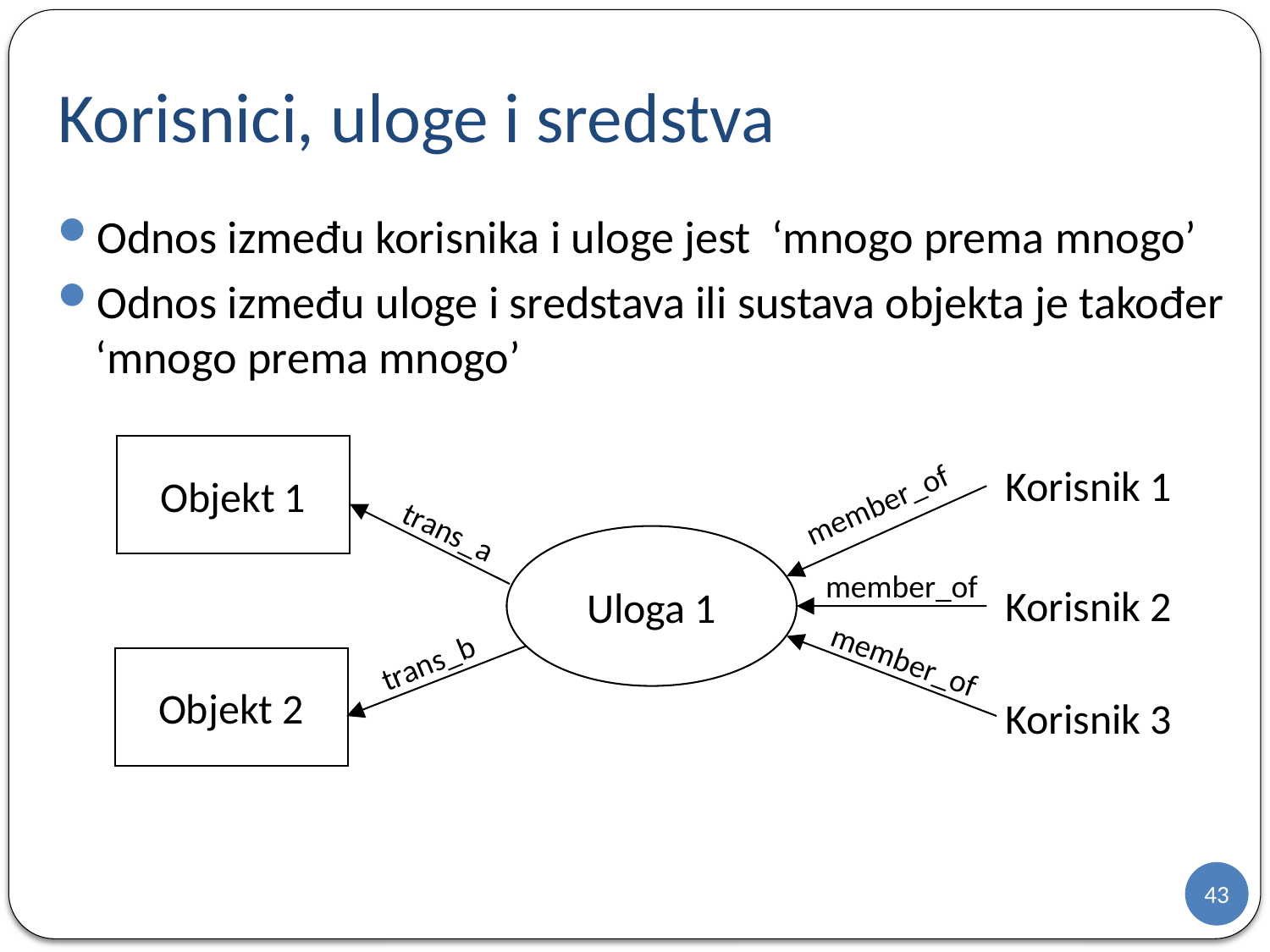

# Korisnici, uloge i sredstva
Odnos između korisnika i uloge jest  ‘mnogo prema mnogo’
Odnos između uloge i sredstava ili sustava objekta je također ‘mnogo prema mnogo’
Korisnik 1
Objekt 1
member_of

trans_a
Uloga 1
Korisnik 2
member_of

trans_b
member_of

Objekt 2
Korisnik 3
43